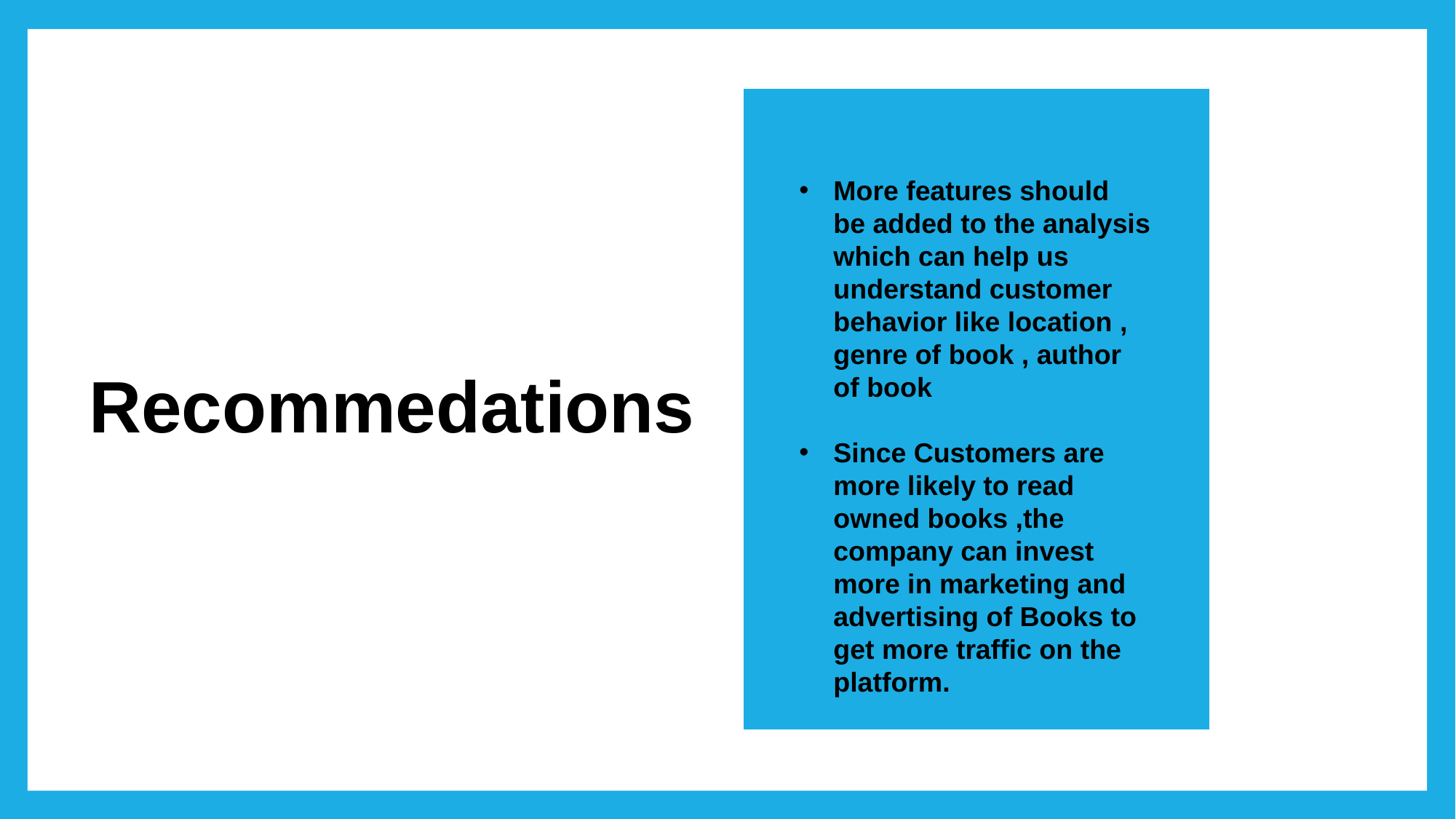

# Recommedations

More features should  be added to the analysis which can help us understand customer behavior like location , genre of book , author of book

Since Customers are more likely to read owned books ,the company can invest more in marketing and advertising of Books to get more traffic on the platform.